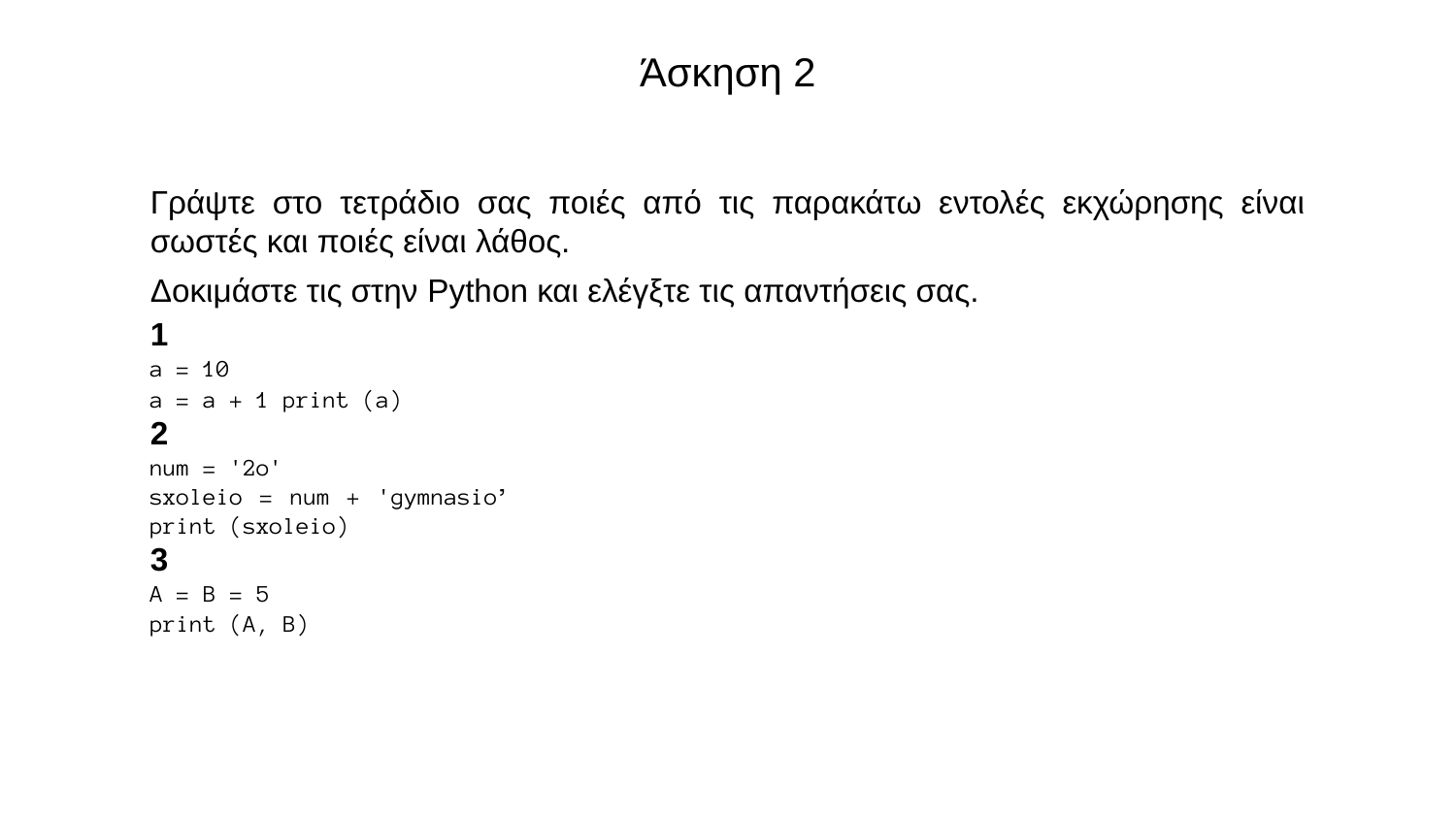

# Άσκηση 2
Γράψτε στο τετράδιο σας ποιές από τις παρακάτω εντολές εκχώρησης είναι σωστές και ποιές είναι λάθος.
Δοκιμάστε τις στην Python και ελέγξτε τις απαντήσεις σας.
1
a = 10
a = a + 1 print (a)
2
num = '2o'
sxoleio = num + 'gymnasio’ print (sxoleio)
3
A = B = 5
print (A, B)